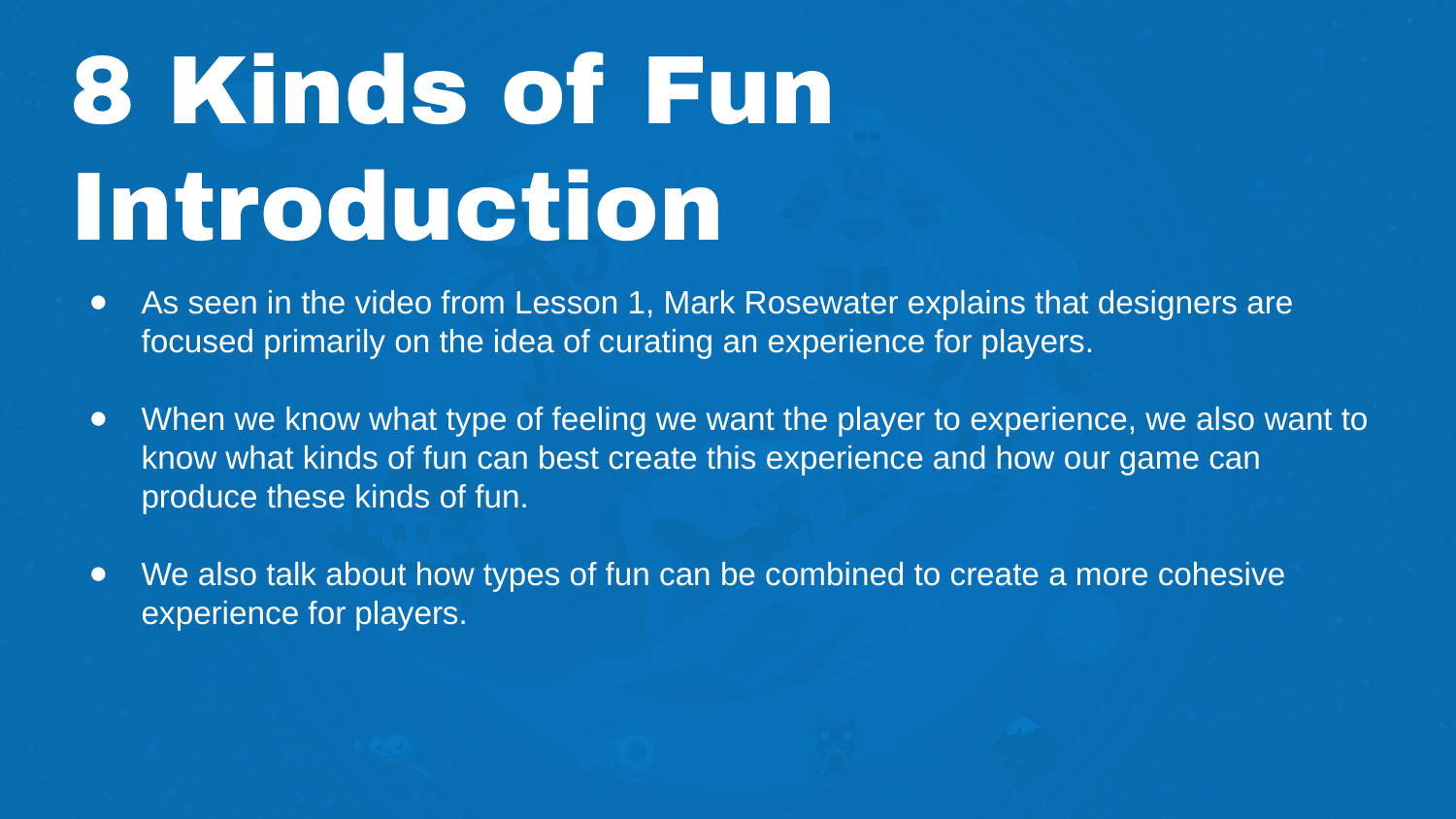

# 8 Kinds of Fun Introduction
As seen in the video from Lesson 1, Mark Rosewater explains that designers are focused primarily on the idea of curating an experience for players.

When we know what type of feeling we want the player to experience, we also want to know what kinds of fun can best create this experience and how our game can produce these kinds of fun.

We also talk about how types of fun can be combined to create a more cohesive experience for players.